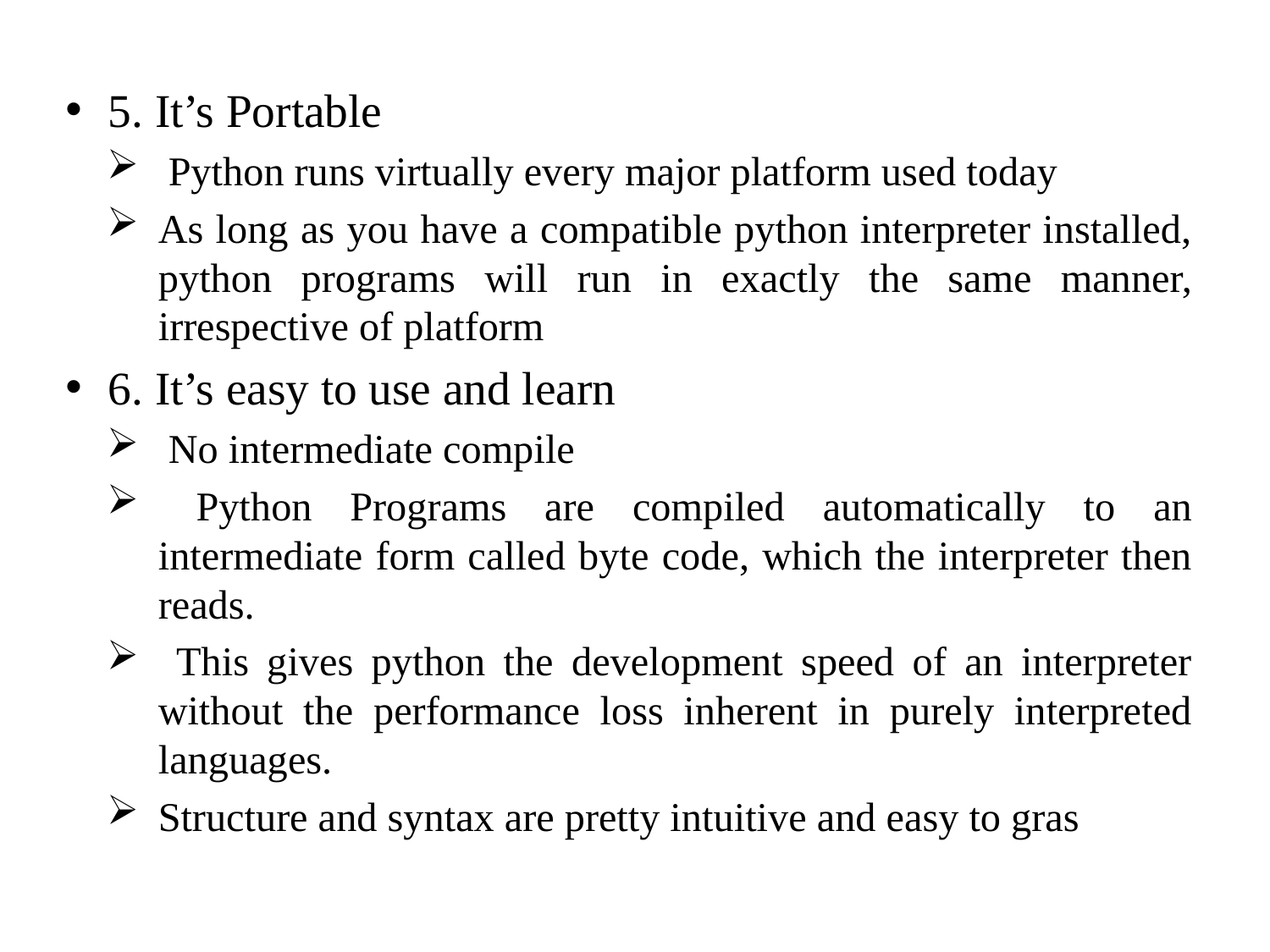

5. It’s Portable
 Python runs virtually every major platform used today
As long as you have a compatible python interpreter installed, python programs will run in exactly the same manner, irrespective of platform
6. It’s easy to use and learn
 No intermediate compile
 Python Programs are compiled automatically to an intermediate form called byte code, which the interpreter then reads.
 This gives python the development speed of an interpreter without the performance loss inherent in purely interpreted languages.
Structure and syntax are pretty intuitive and easy to gras